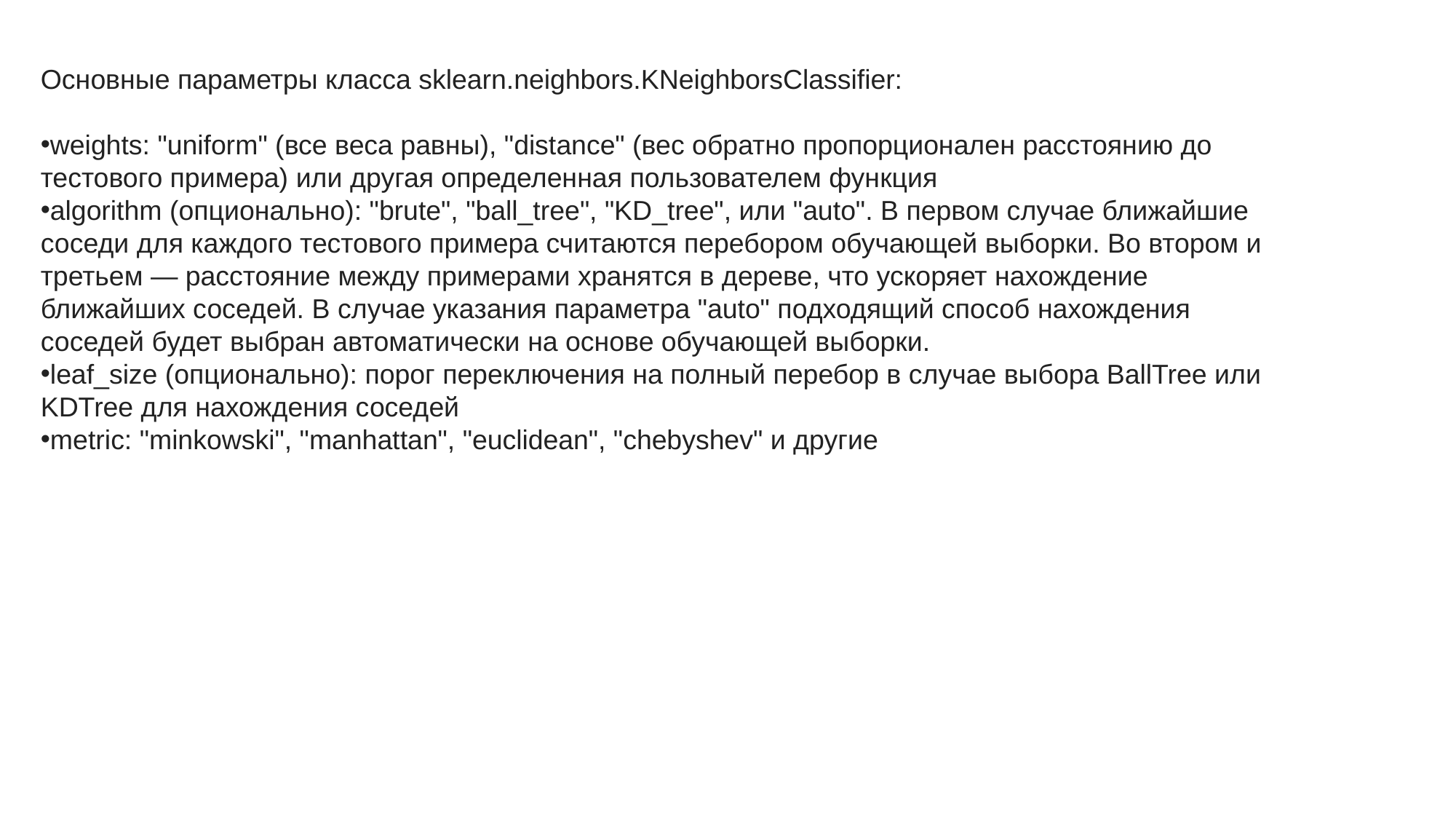

Основные параметры класса sklearn.neighbors.KNeighborsClassifier:

weights: "uniform" (все веса равны), "distance" (вес обратно пропорционален расстоянию до тестового примера) или другая определенная пользователем функция
algorithm (опционально): "brute", "ball_tree", "KD_tree", или "auto". В первом случае ближайшие соседи для каждого тестового примера считаются перебором обучающей выборки. Во втором и третьем — расстояние между примерами хранятся в дереве, что ускоряет нахождение ближайших соседей. В случае указания параметра "auto" подходящий способ нахождения соседей будет выбран автоматически на основе обучающей выборки.
leaf_size (опционально): порог переключения на полный перебор в случае выбора BallTree или KDTree для нахождения соседей
metric: "minkowski", "manhattan", "euclidean", "chebyshev" и другие